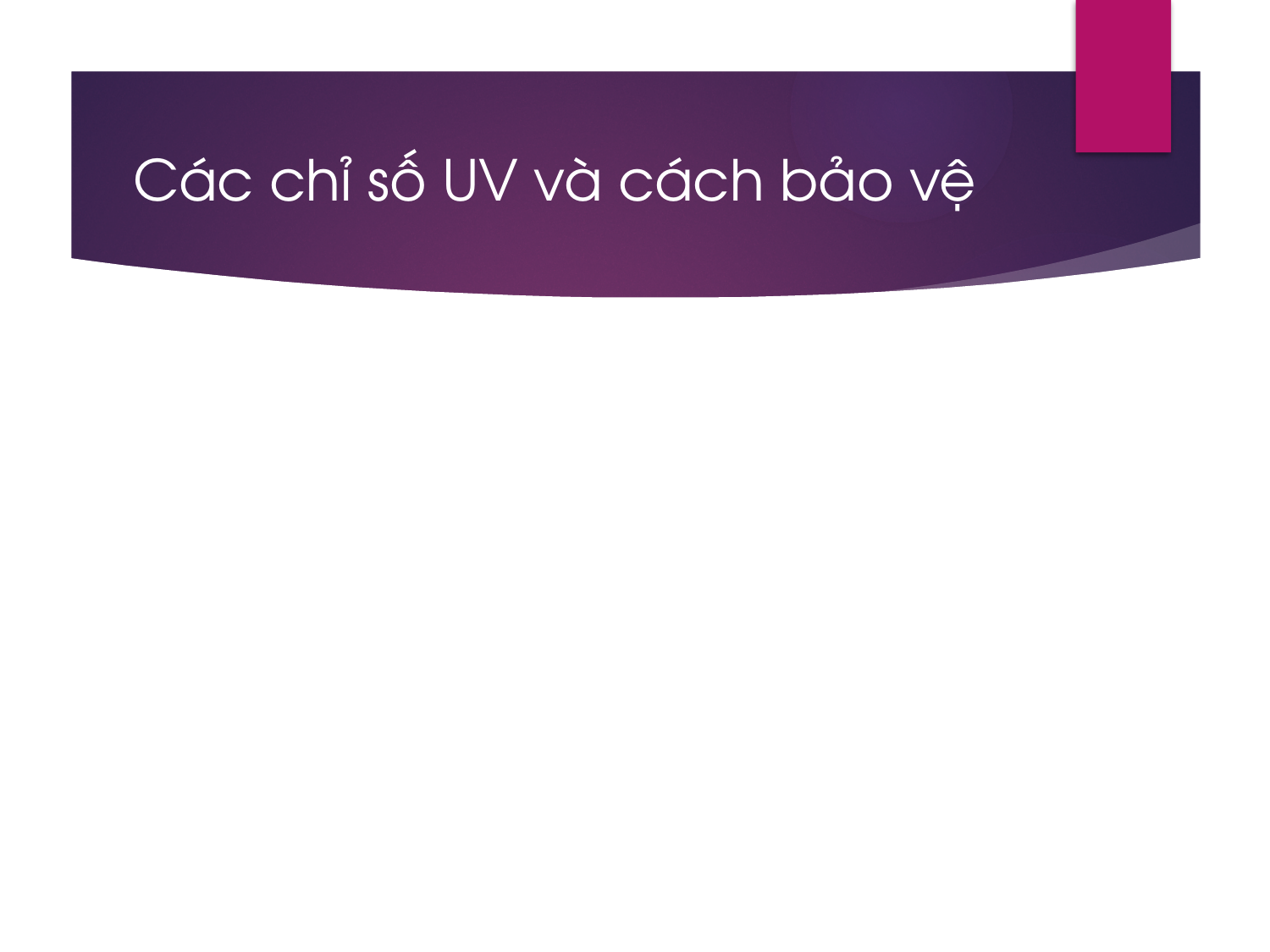

# Các chỉ số UV và cách bảo vệ